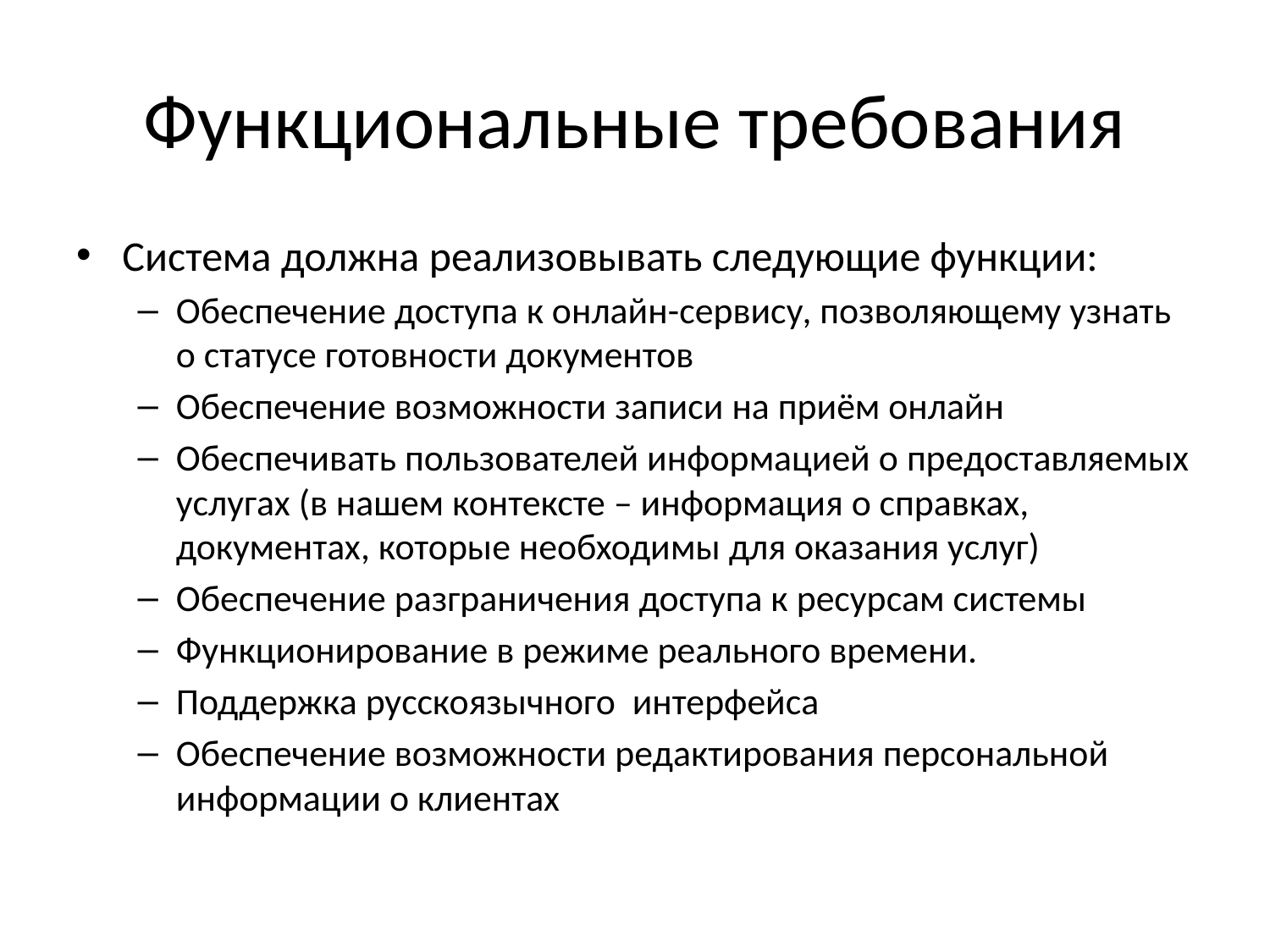

# Функциональные требования
Система должна реализовывать следующие функции:
Обеспечение доступа к онлайн-сервису, позволяющему узнать о статусе готовности документов
Обеспечение возможности записи на приём онлайн
Обеспечивать пользователей информацией о предоставляемых услугах (в нашем контексте – информация о справках, документах, которые необходимы для оказания услуг)
Обеспечение разграничения доступа к ресурсам системы
Функционирование в режиме реального времени.
Поддержка русскоязычного  интерфейса
Обеспечение возможности редактирования персональной информации о клиентах